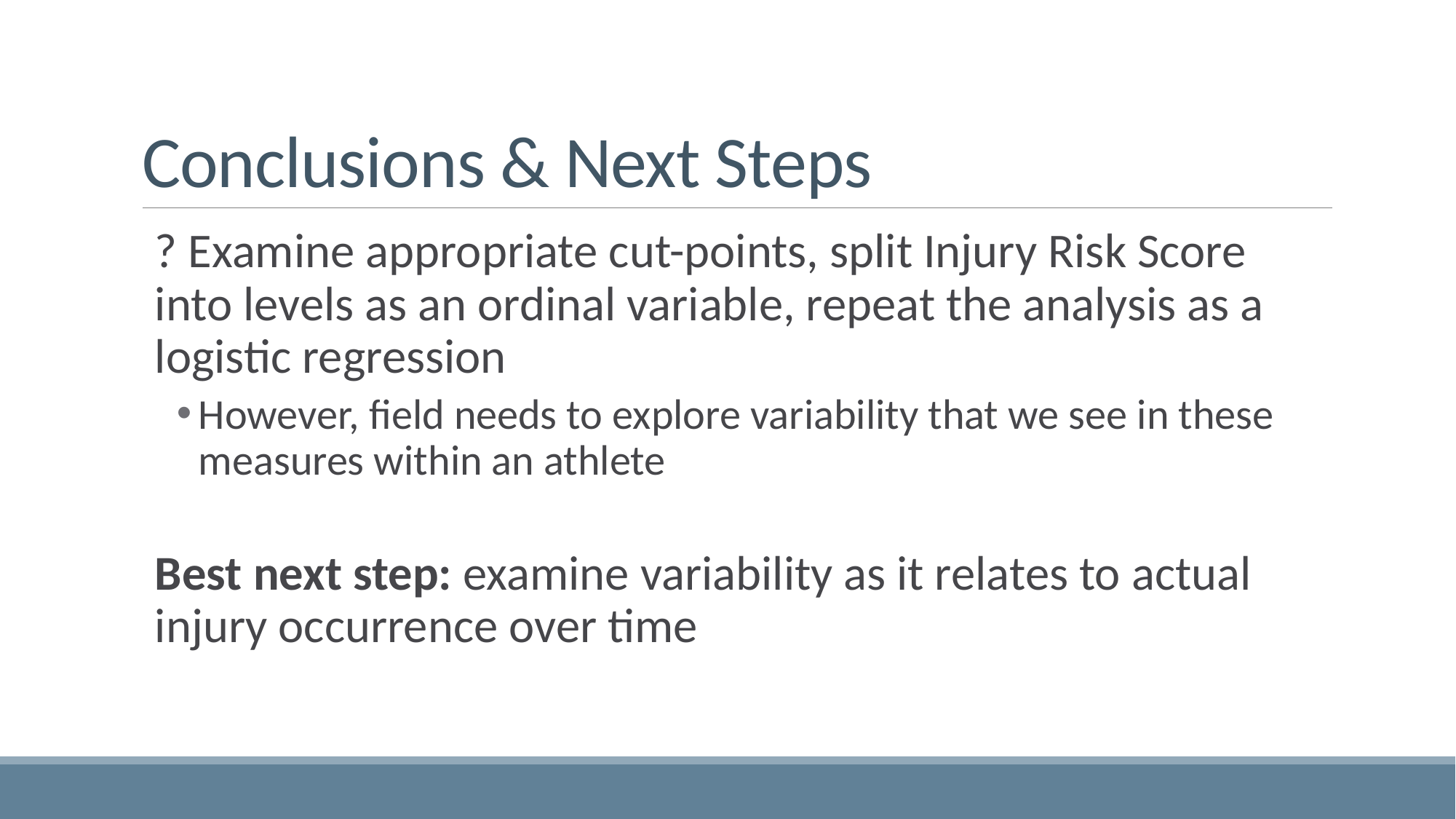

# Conclusions & Next Steps
? Examine appropriate cut-points, split Injury Risk Score into levels as an ordinal variable, repeat the analysis as a logistic regression
However, field needs to explore variability that we see in these measures within an athlete

Best next step: examine variability as it relates to actual injury occurrence over time